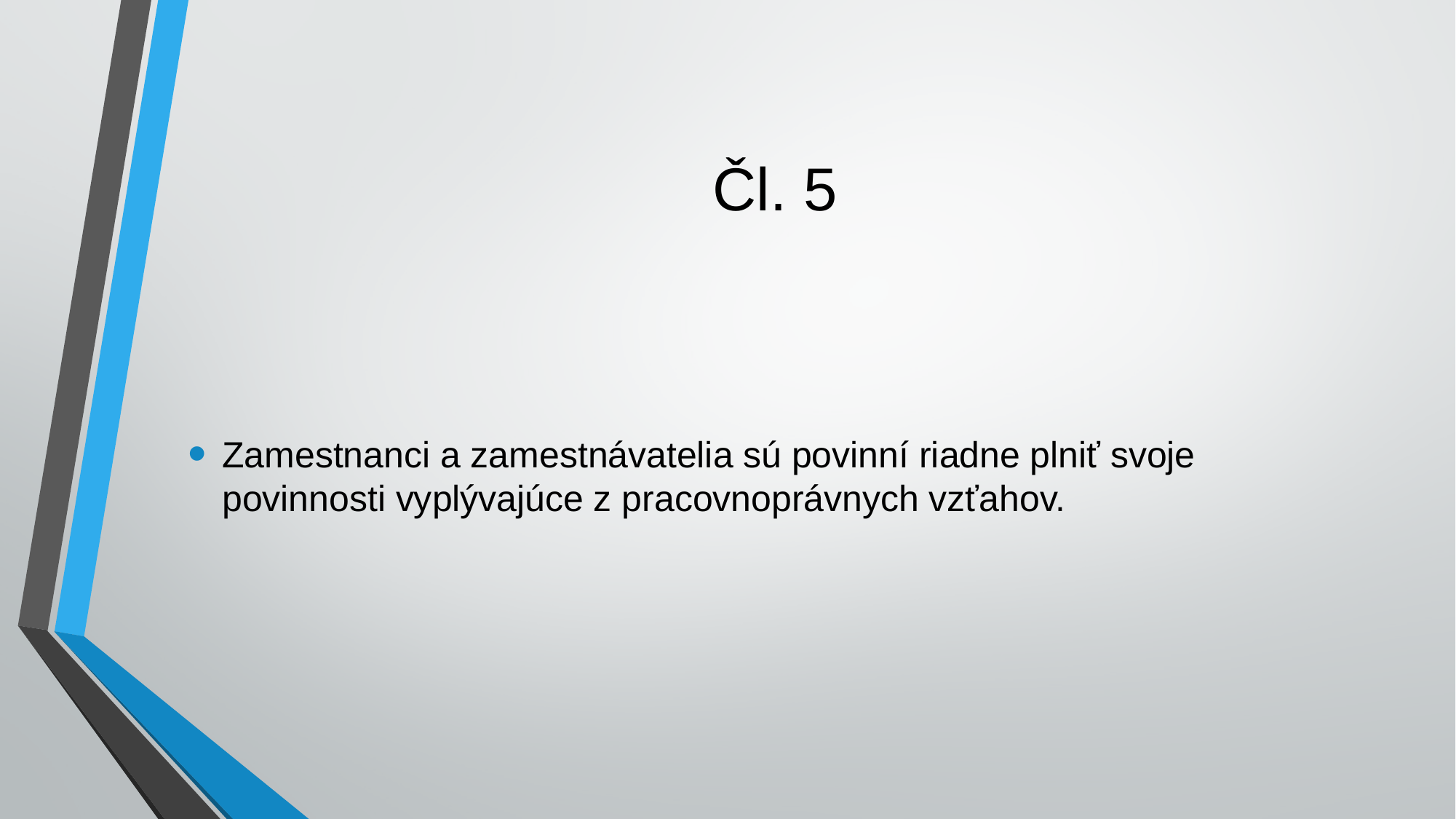

# Čl. 5
Zamestnanci a zamestnávatelia sú povinní riadne plniť svoje povinnosti vyplývajúce z pracovnoprávnych vzťahov.